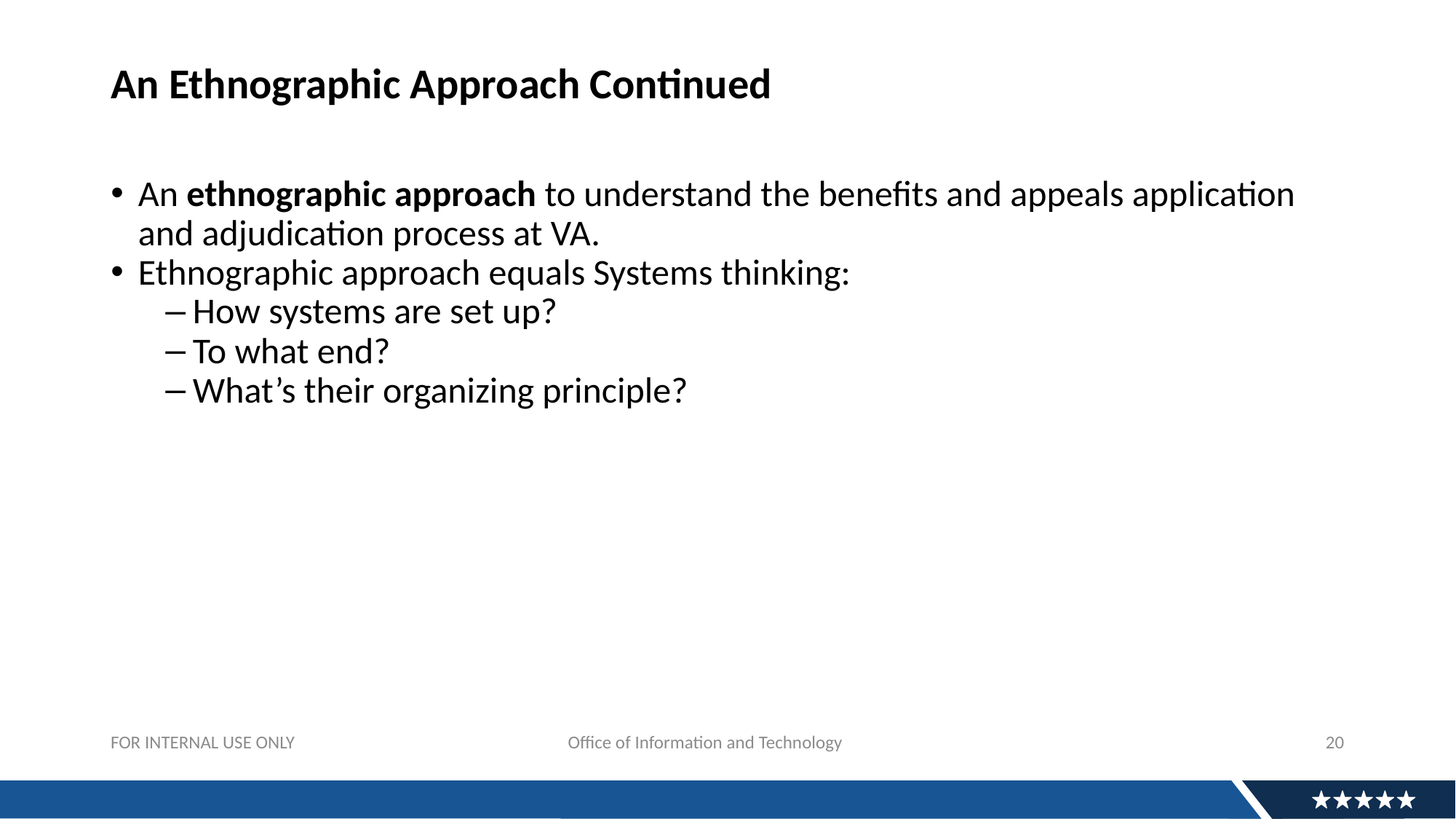

# An Ethnographic Approach Continued
An ethnographic approach to understand the benefits and appeals application and adjudication process at VA.
Ethnographic approach equals Systems thinking:
How systems are set up?
To what end?
What’s their organizing principle?
20
FOR INTERNAL USE ONLY			     Office of Information and Technology